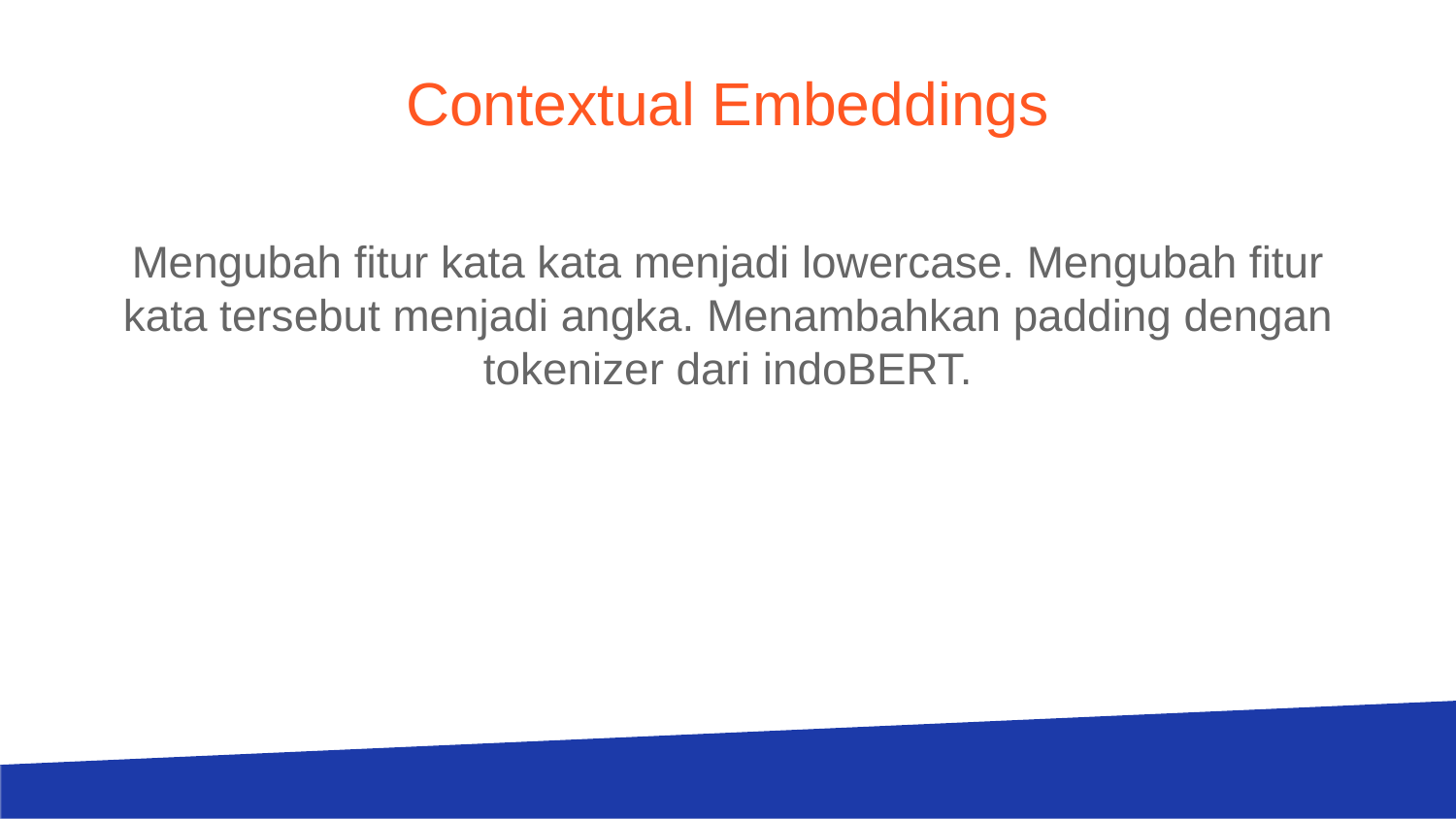

# Contextual Embeddings
Mengubah fitur kata kata menjadi lowercase. Mengubah fitur kata tersebut menjadi angka. Menambahkan padding dengan tokenizer dari indoBERT.